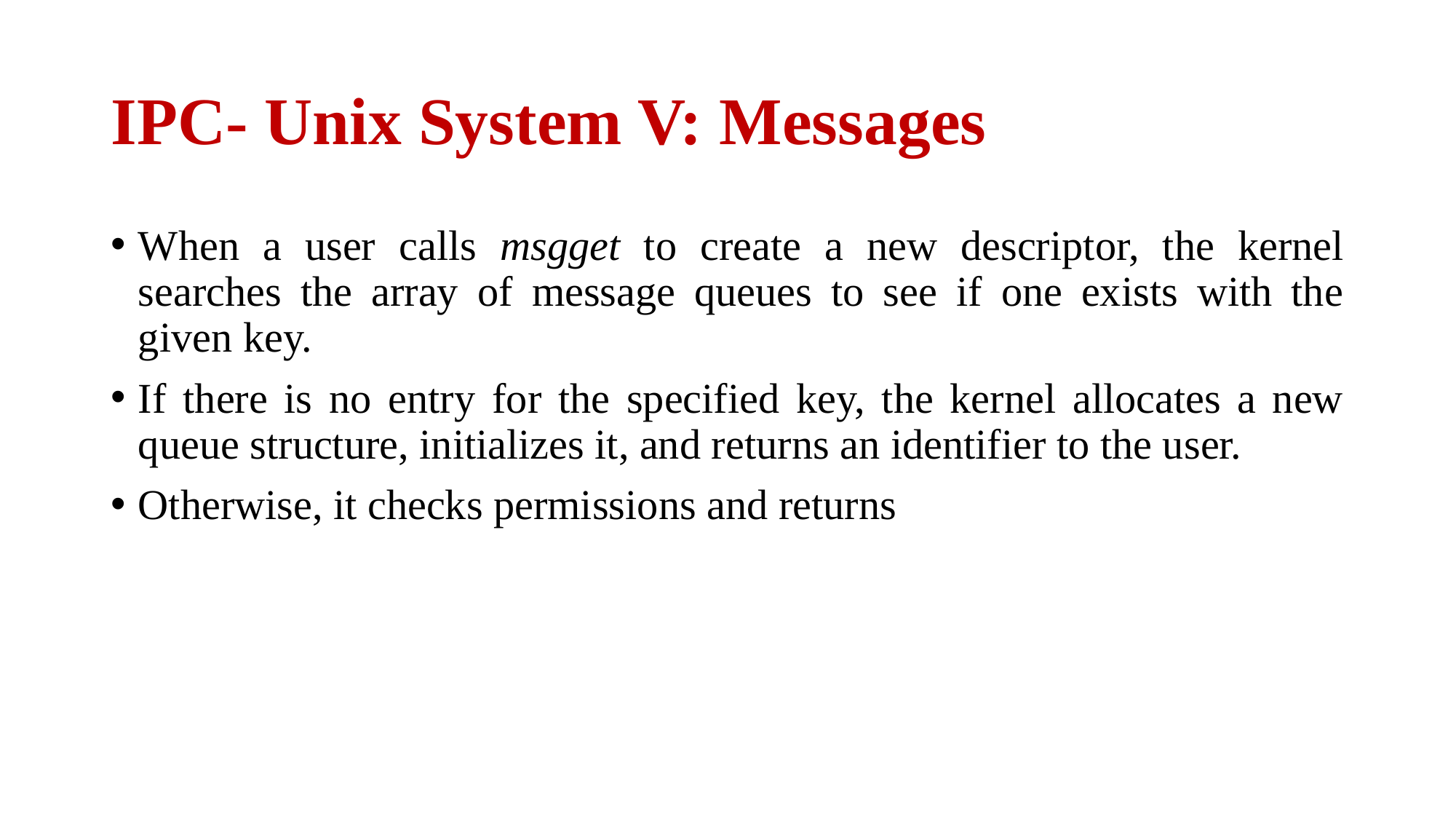

# IPC- Unix System V: Messages
When a user calls msgget to create a new descriptor, the kernel searches the array of message queues to see if one exists with the given key.
If there is no entry for the specified key, the kernel allocates a new queue structure, initializes it, and returns an identifier to the user.
Otherwise, it checks permissions and returns